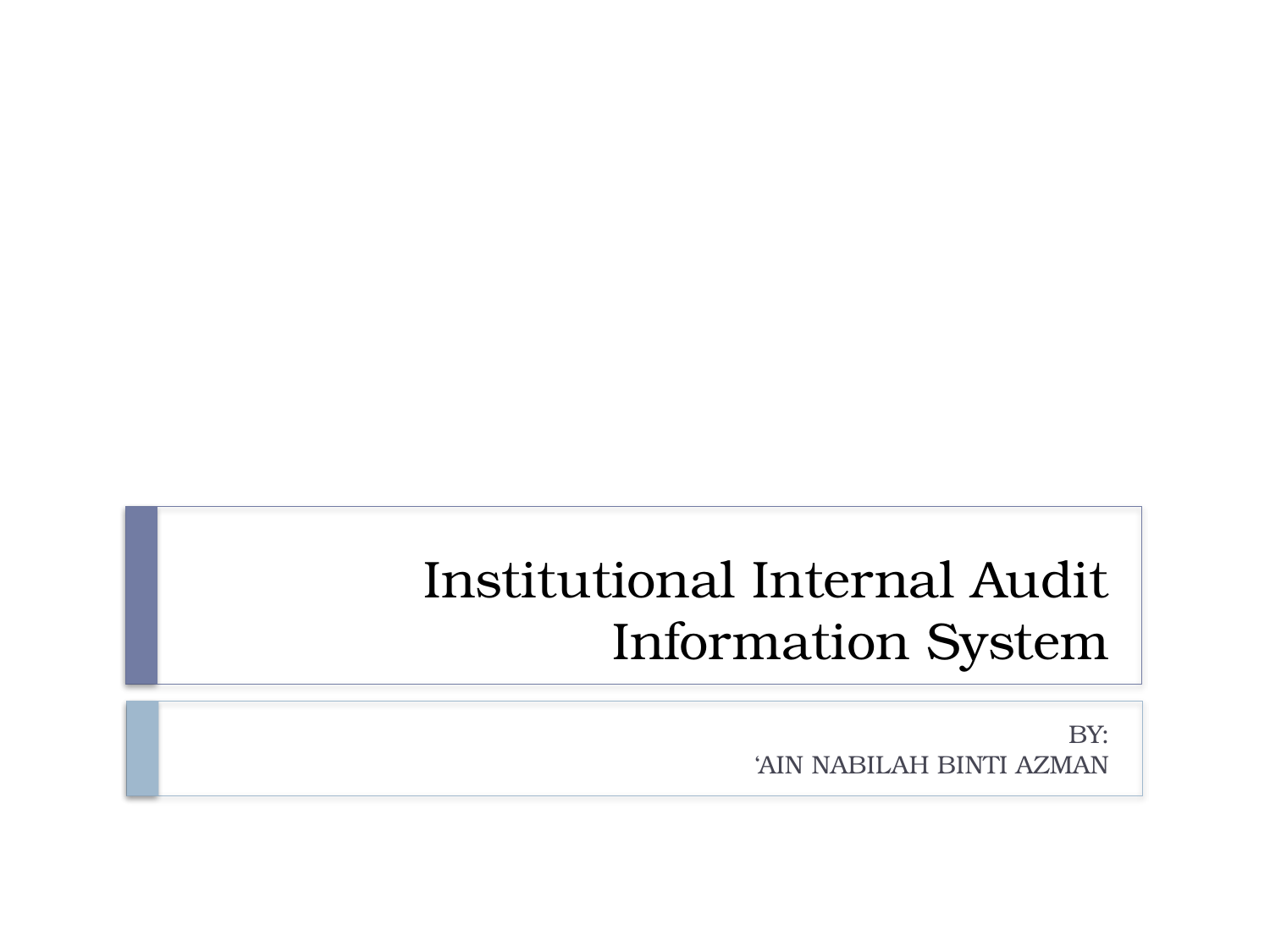

# Institutional Internal Audit Information System
BY:
‘AIN NABILAH BINTI AZMAN